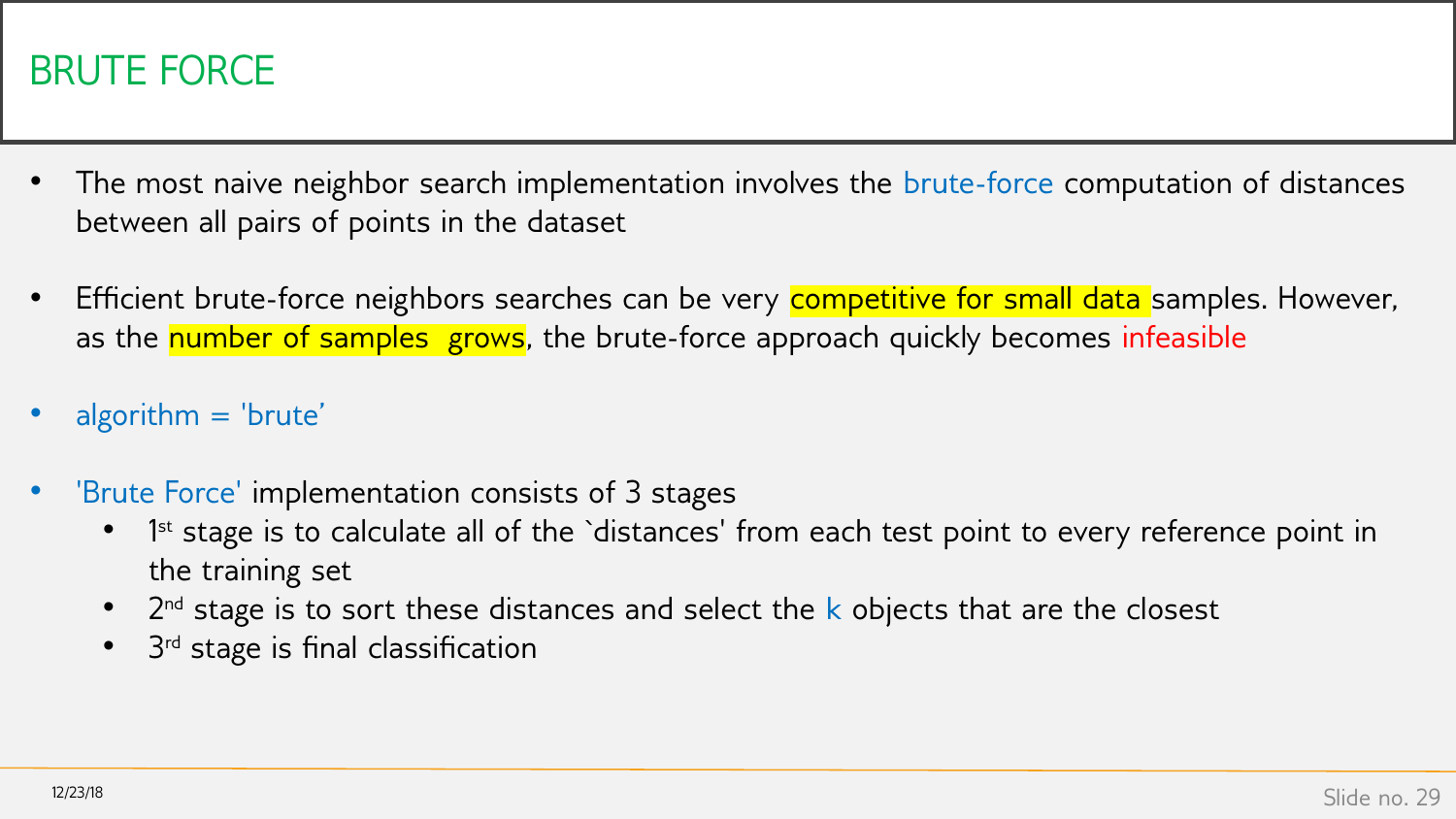

# BRUTE FORCE
The most naive neighbor search implementation involves the brute-force computation of distances between all pairs of points in the dataset

Efficient brute-force neighbors searches can be very competitive for small data samples. However, as the number of samples  grows, the brute-force approach quickly becomes infeasible

algorithm = 'brute’

'Brute Force' implementation consists of 3 stages
1st stage is to calculate all of the `distances' from each test point to every reference point in the training set
2nd stage is to sort these distances and select the k objects that are the closest
3rd stage is final classification
12/23/18
Slide no. 29